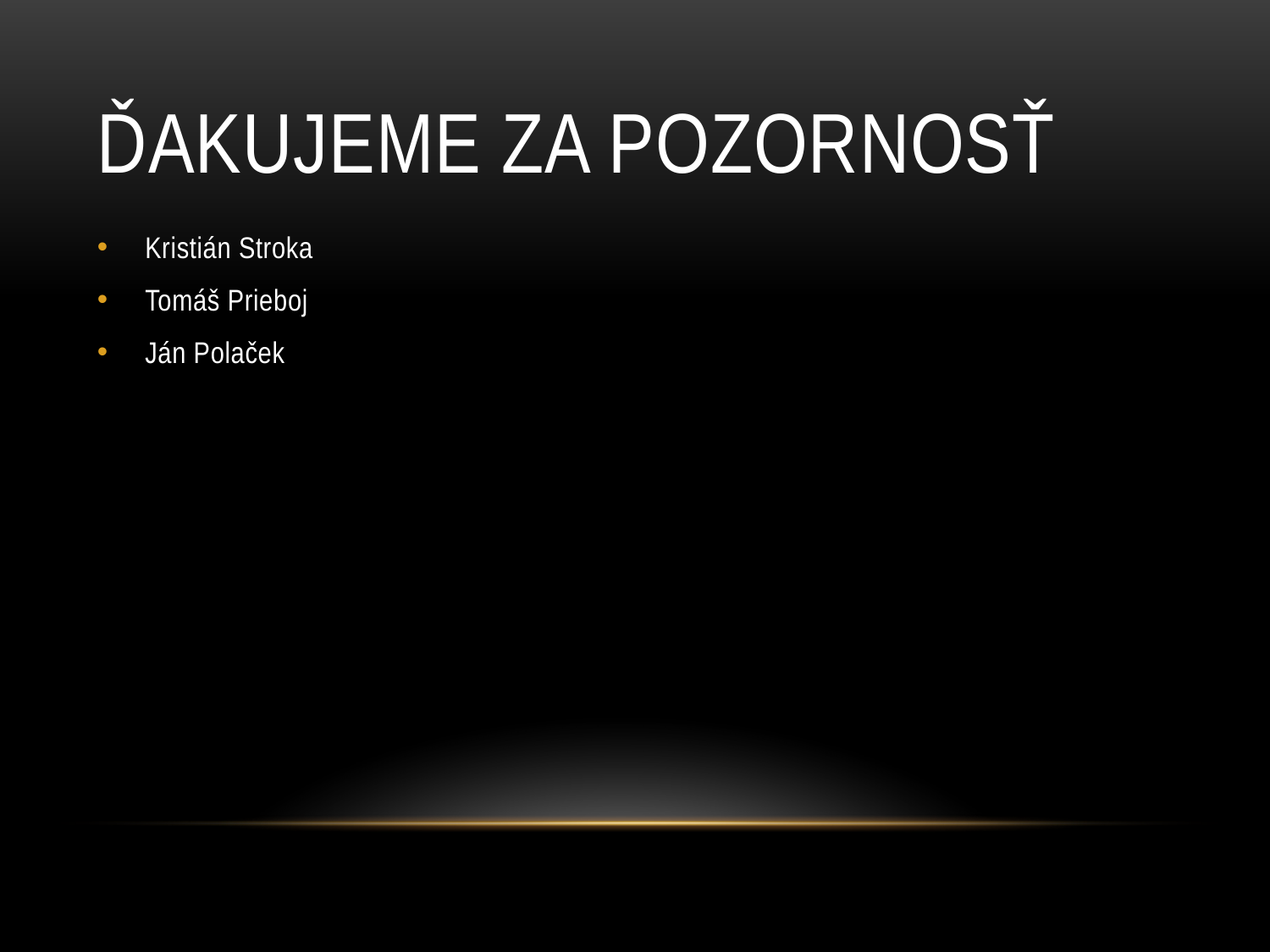

# Ďakujeme za pozornosť
Kristián Stroka
Tomáš Prieboj
Ján Polaček